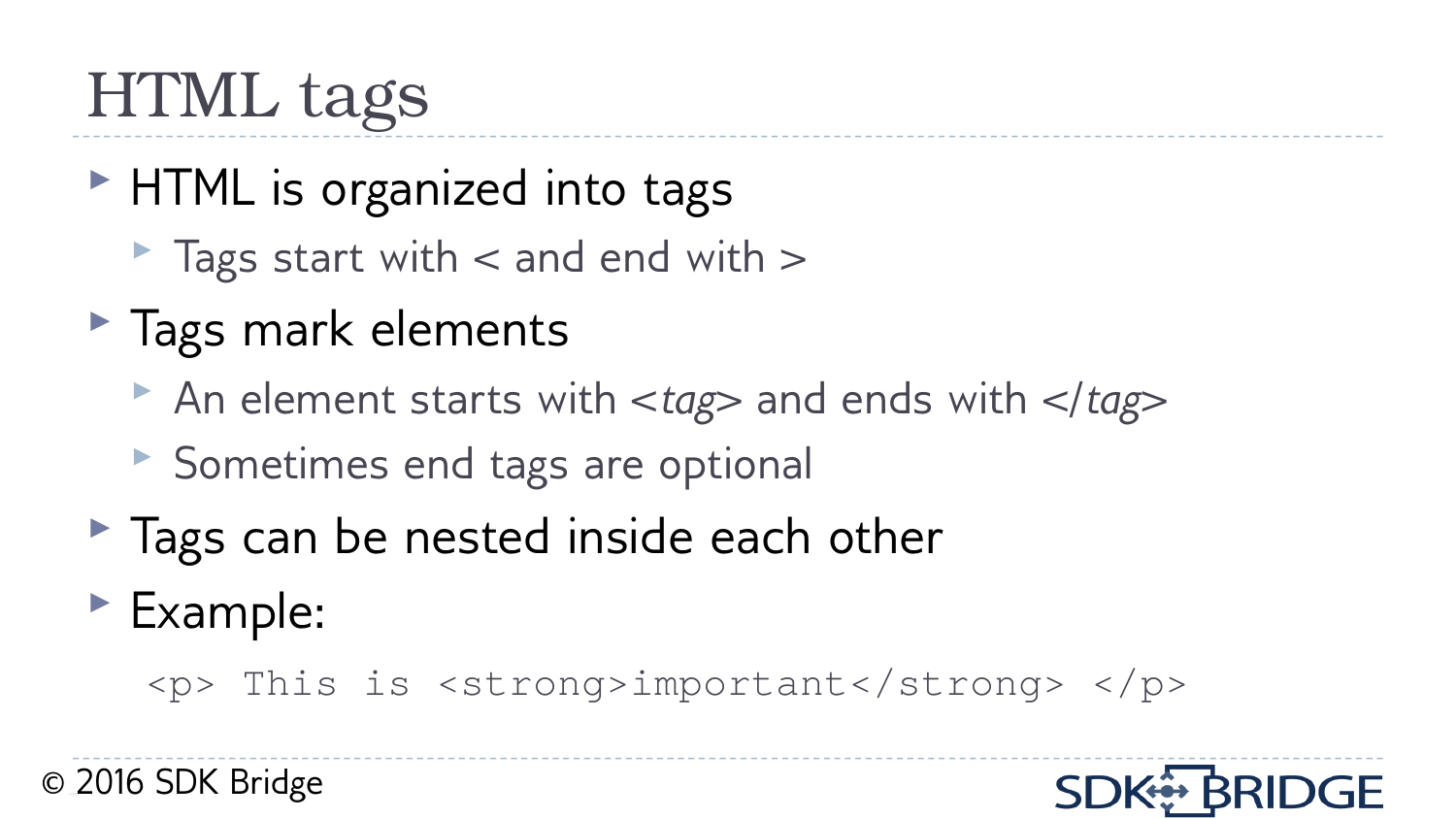

# HTML tags
HTML is organized into tags
Tags start with < and end with >
Tags mark elements
An element starts with <tag> and ends with </tag>
Sometimes end tags are optional
Tags can be nested inside each other
Example:
 <p> This is <strong>important</strong> </p>